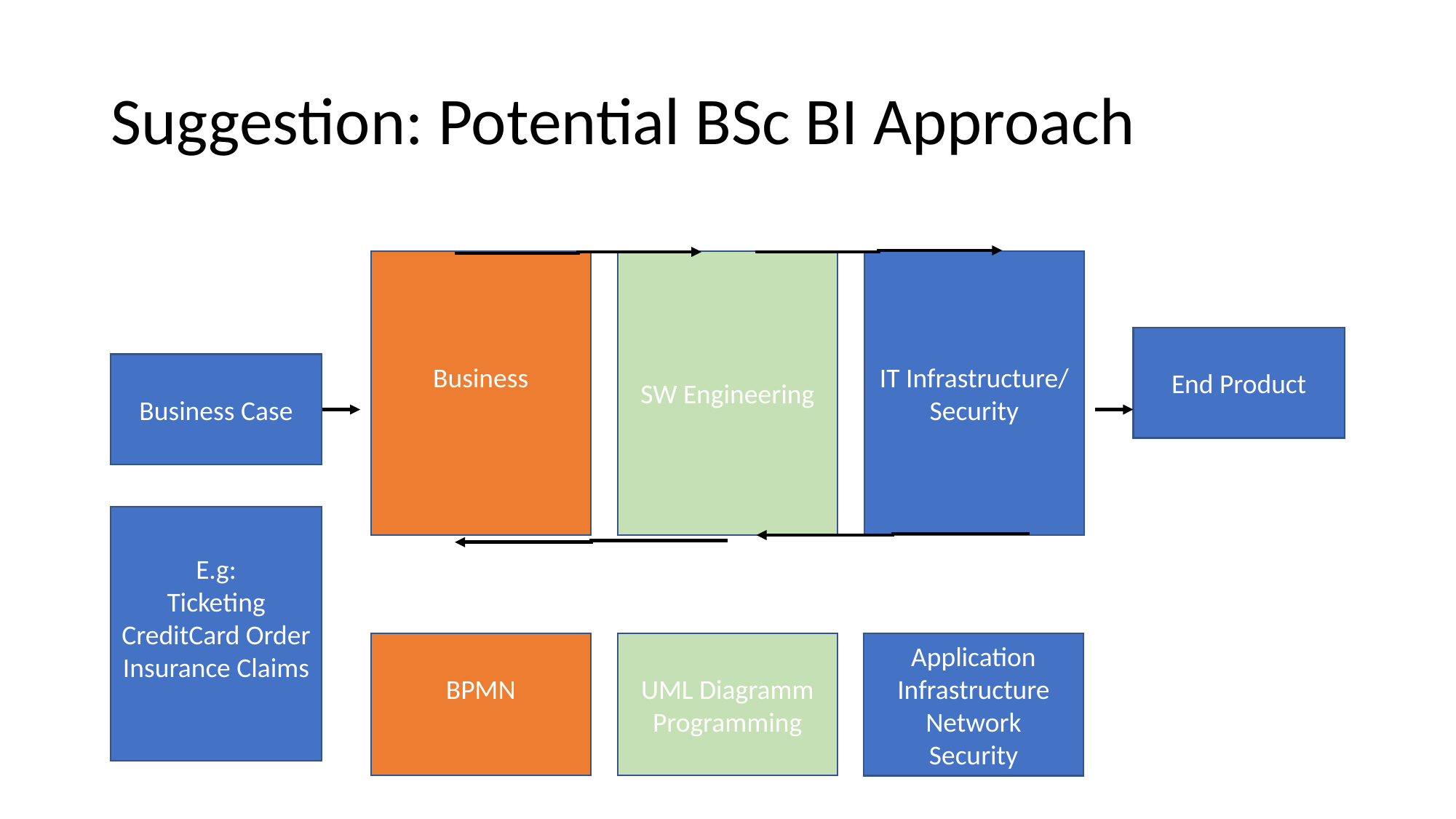

# Suggestion: Potential BSc BI Approach
Business

SW Engineering
IT Infrastructure/
Security
End Product
Business Case
E.g:
Ticketing
CreditCard Order
Insurance Claims

Application
Infrastructure
Network
Security
BPMN

UML Diagramm
Programming